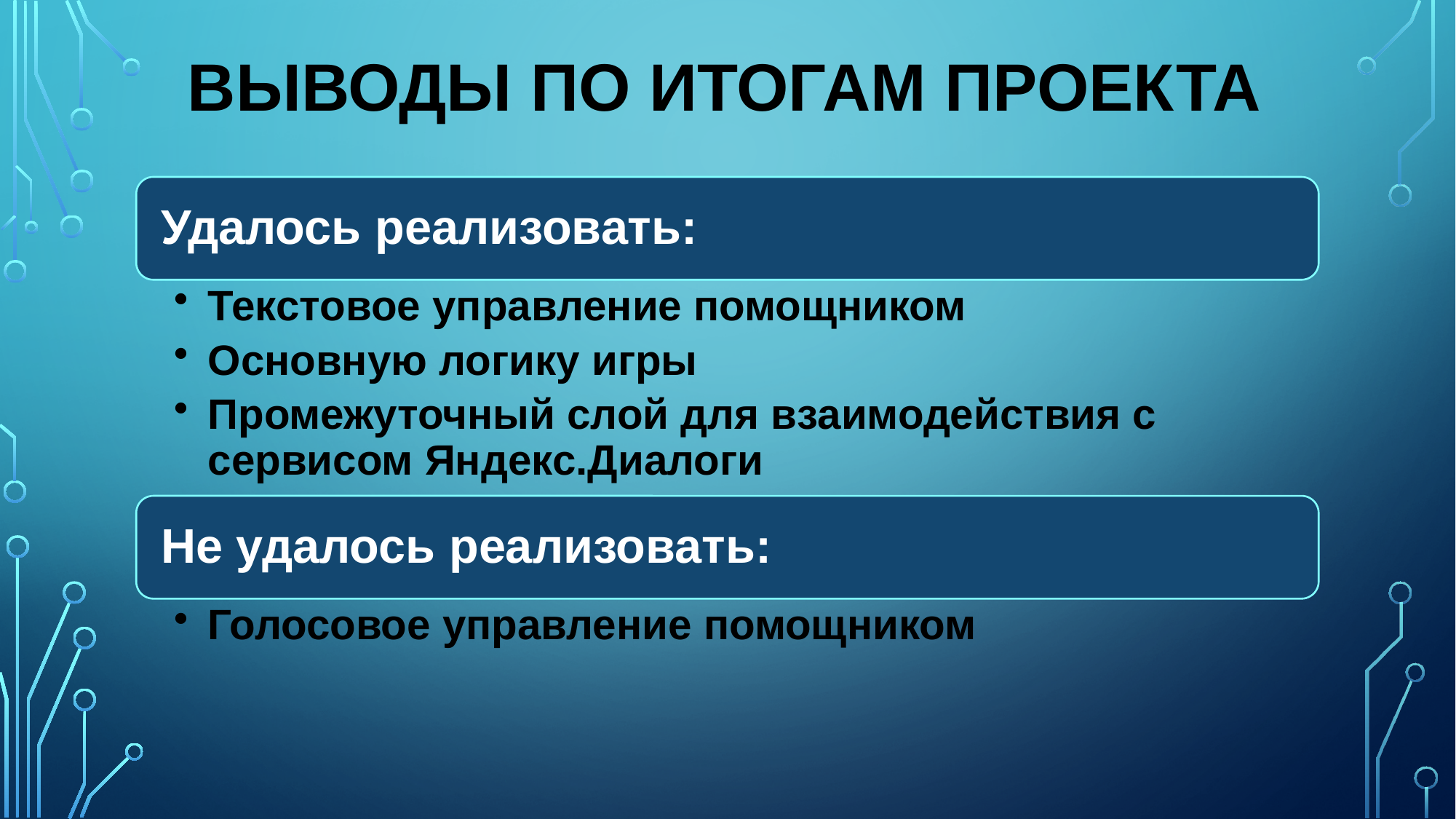

# Выводы по итогам проекта
Удалось реализовать:
Текстовое управление помощником
Основную логику игры
Промежуточный слой для взаимодействия с сервисом Яндекс.Диалоги
Не удалось реализовать:
Голосовое управление помощником